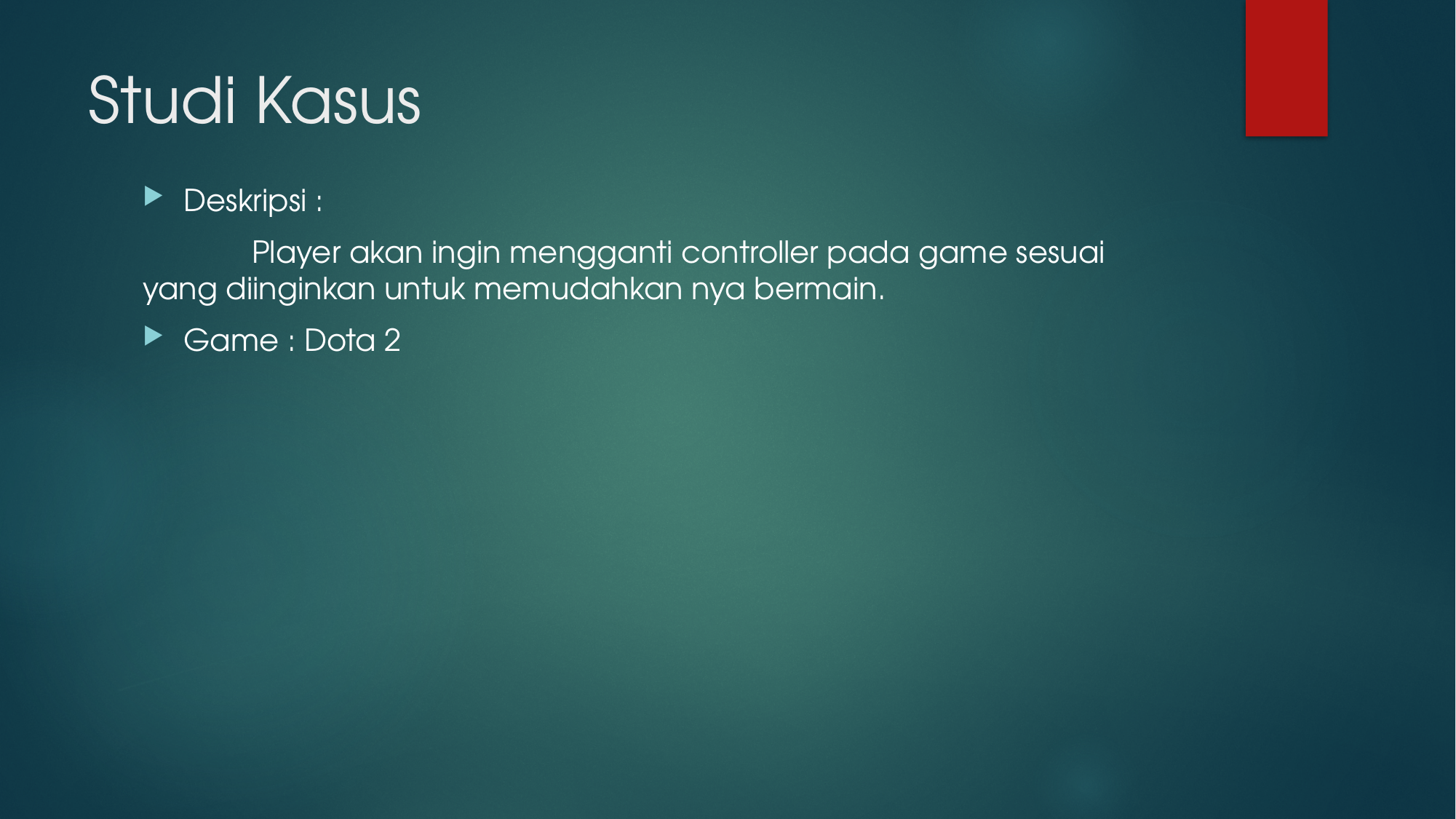

# Studi Kasus
Deskripsi :
	Player akan ingin mengganti controller pada game sesuai yang diinginkan untuk memudahkan nya bermain.
Game : Dota 2